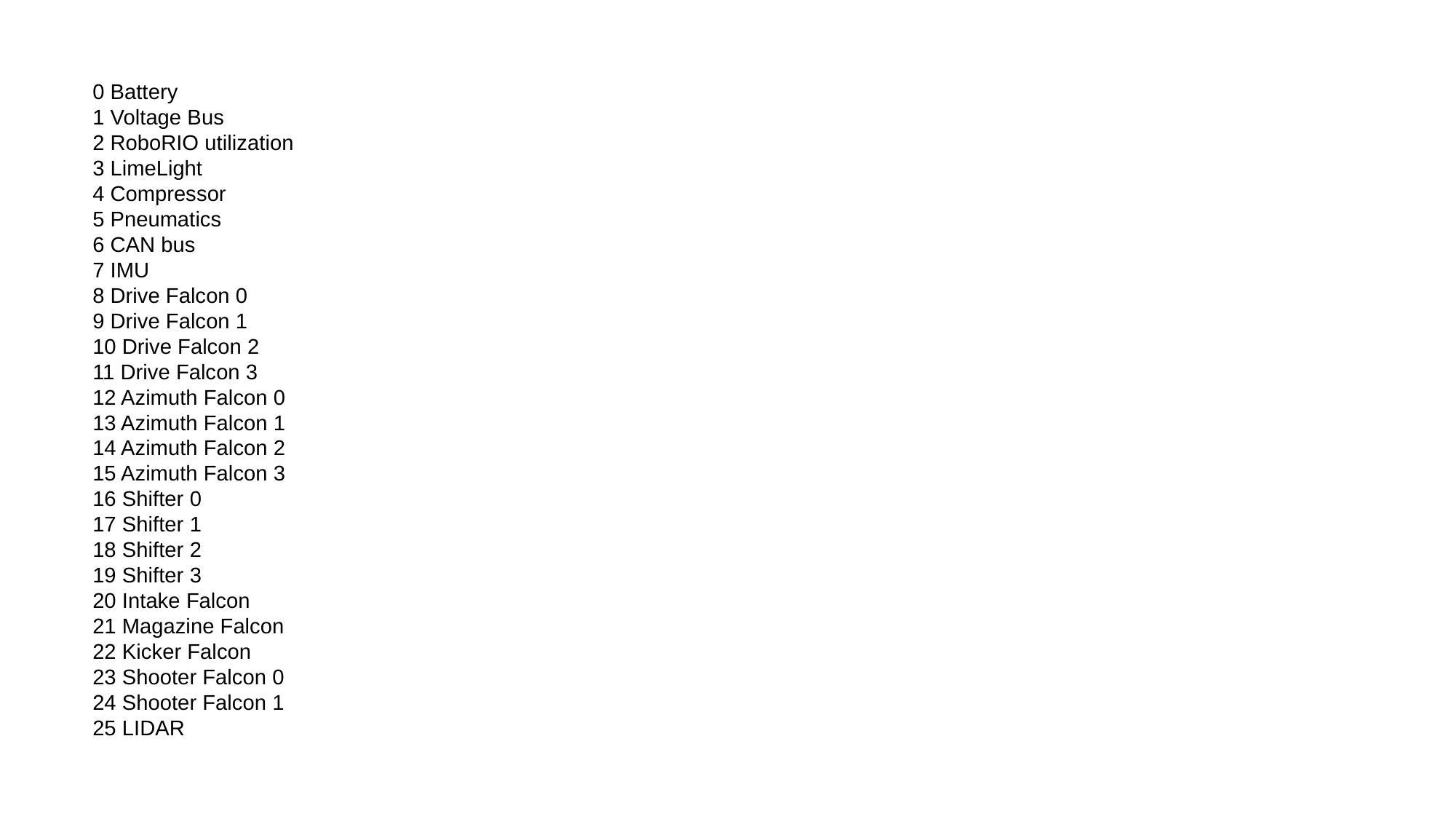

0 Battery
1 Voltage Bus
2 RoboRIO utilization
3 LimeLight
4 Compressor
5 Pneumatics
6 CAN bus
7 IMU
8 Drive Falcon 0
9 Drive Falcon 1
10 Drive Falcon 2
11 Drive Falcon 3
12 Azimuth Falcon 0
13 Azimuth Falcon 1
14 Azimuth Falcon 2
15 Azimuth Falcon 3
16 Shifter 0
17 Shifter 1
18 Shifter 2
19 Shifter 3
20 Intake Falcon
21 Magazine Falcon
22 Kicker Falcon
23 Shooter Falcon 0
24 Shooter Falcon 1
25 LIDAR